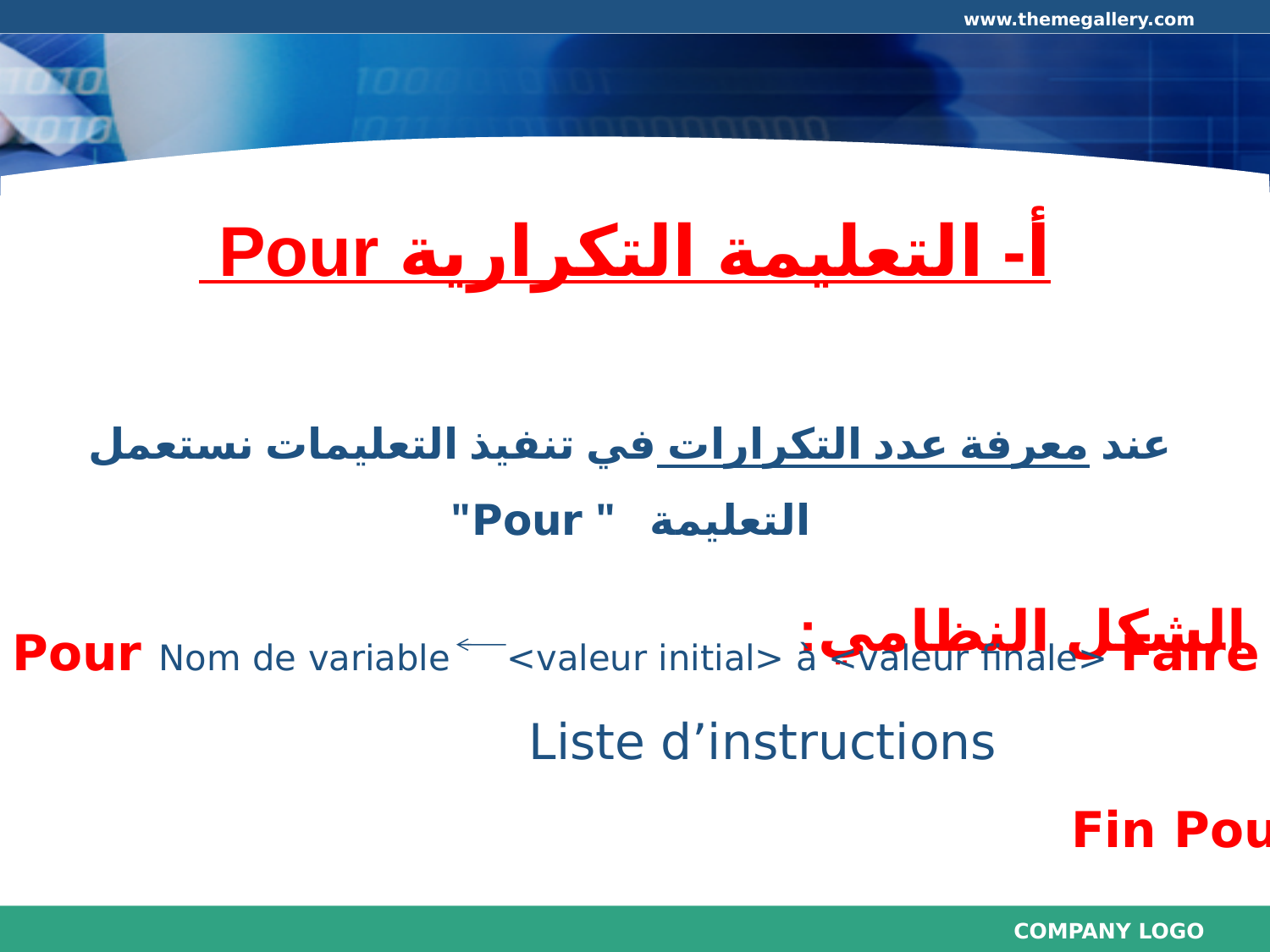

أ- التعليمة التكرارية Pour
عند معرفة عدد التكرارات في تنفيذ التعليمات نستعمل التعليمة   " Pour"
الشكل النظامي:
Pour Nom de variable     <valeur initial> à <valeur finale> Faire
Liste d’instructions
Fin Pour